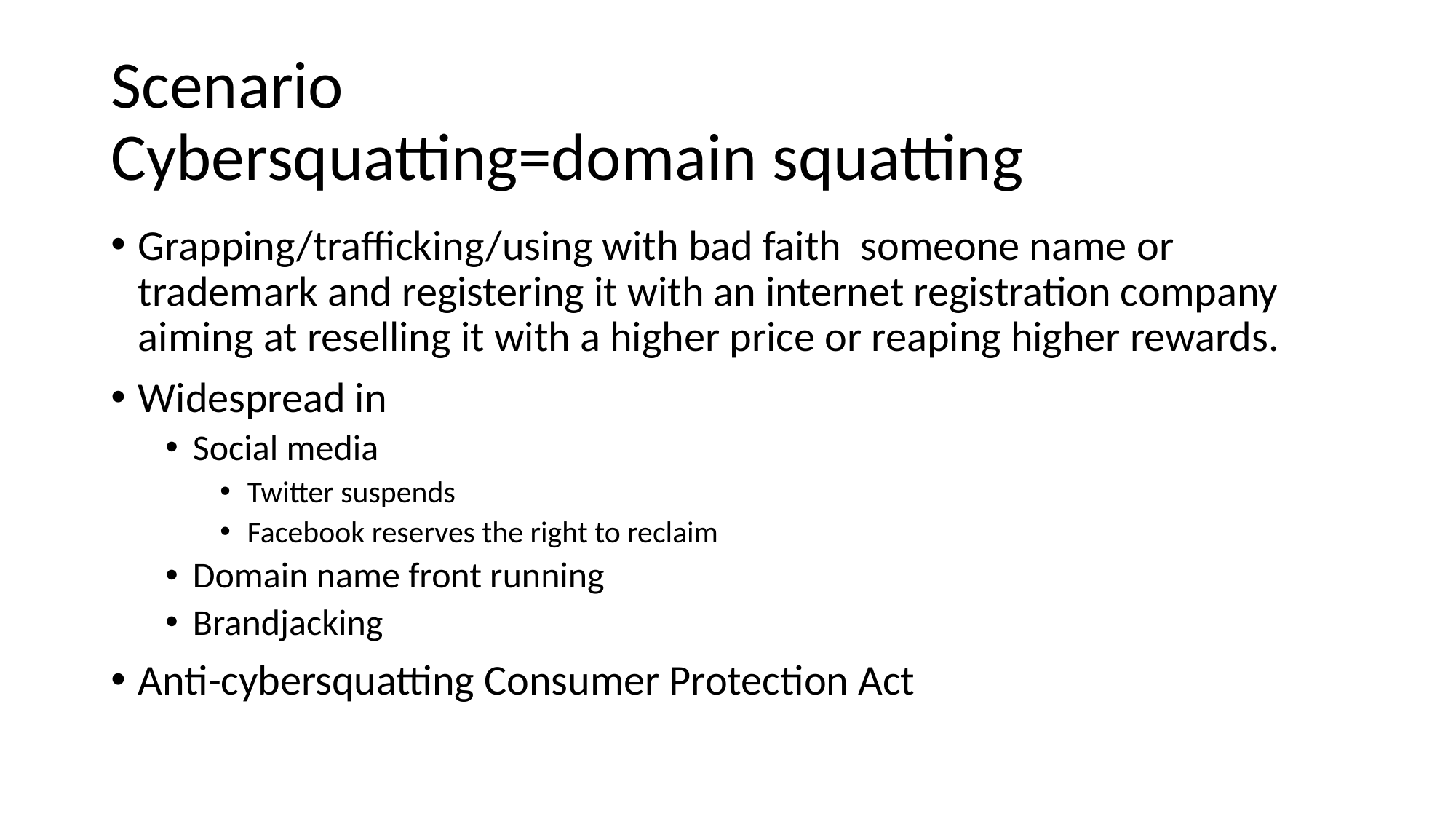

# Scenario Cybersquatting=domain squatting
Grapping/trafficking/using with bad faith  someone name or trademark and registering it with an internet registration company aiming at reselling it with a higher price or reaping higher rewards.
Widespread in
Social media
Twitter suspends
Facebook reserves the right to reclaim
Domain name front running
Brandjacking
Anti-cybersquatting Consumer Protection Act